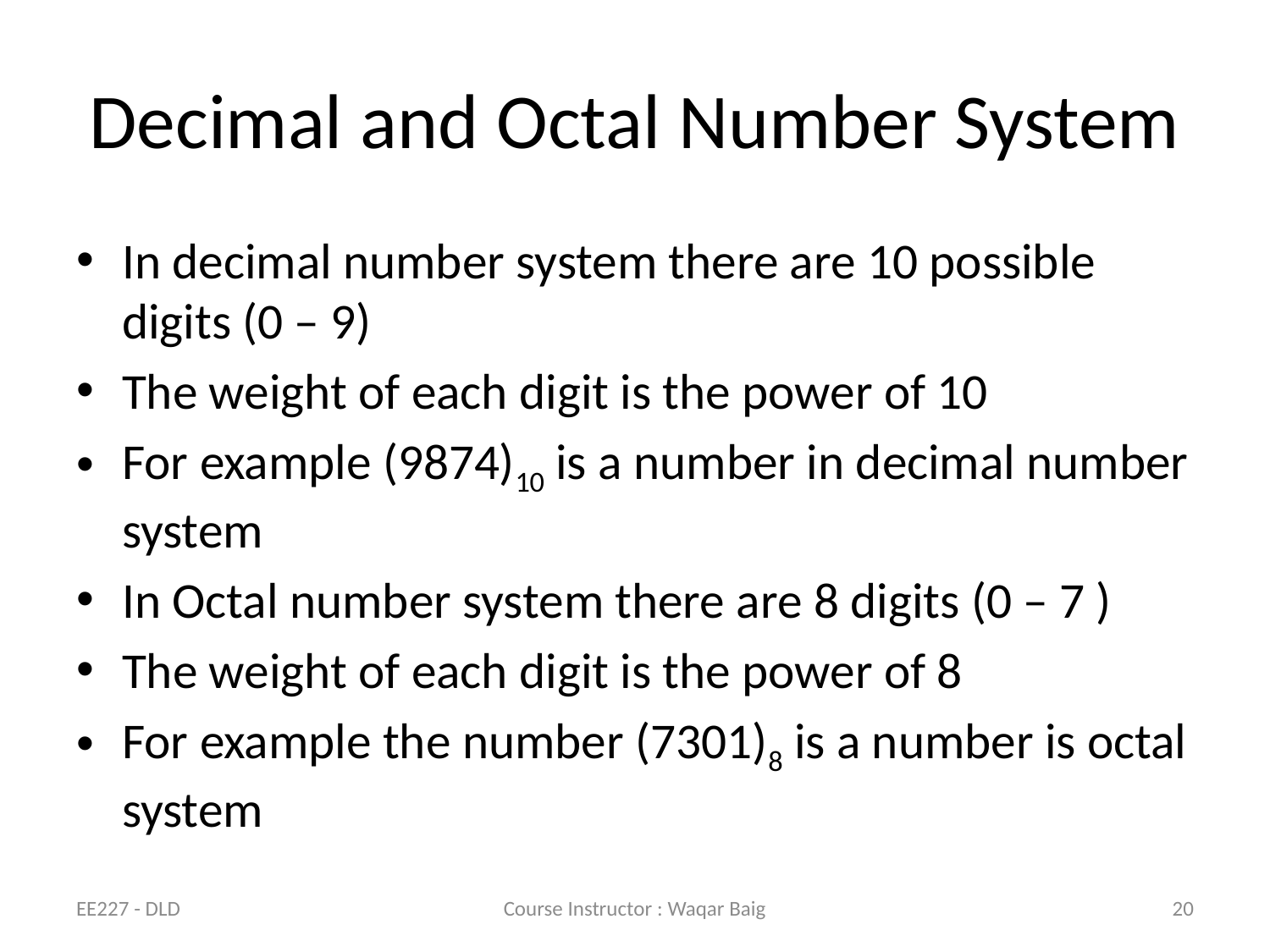

# Decimal and Octal Number System
In decimal number system there are 10 possible digits (0 – 9)
The weight of each digit is the power of 10
For example (9874)10 is a number in decimal number system
In Octal number system there are 8 digits (0 – 7 )
The weight of each digit is the power of 8
For example the number (7301)8 is a number is octal system
EE227 - DLD
Course Instructor : Waqar Baig
20